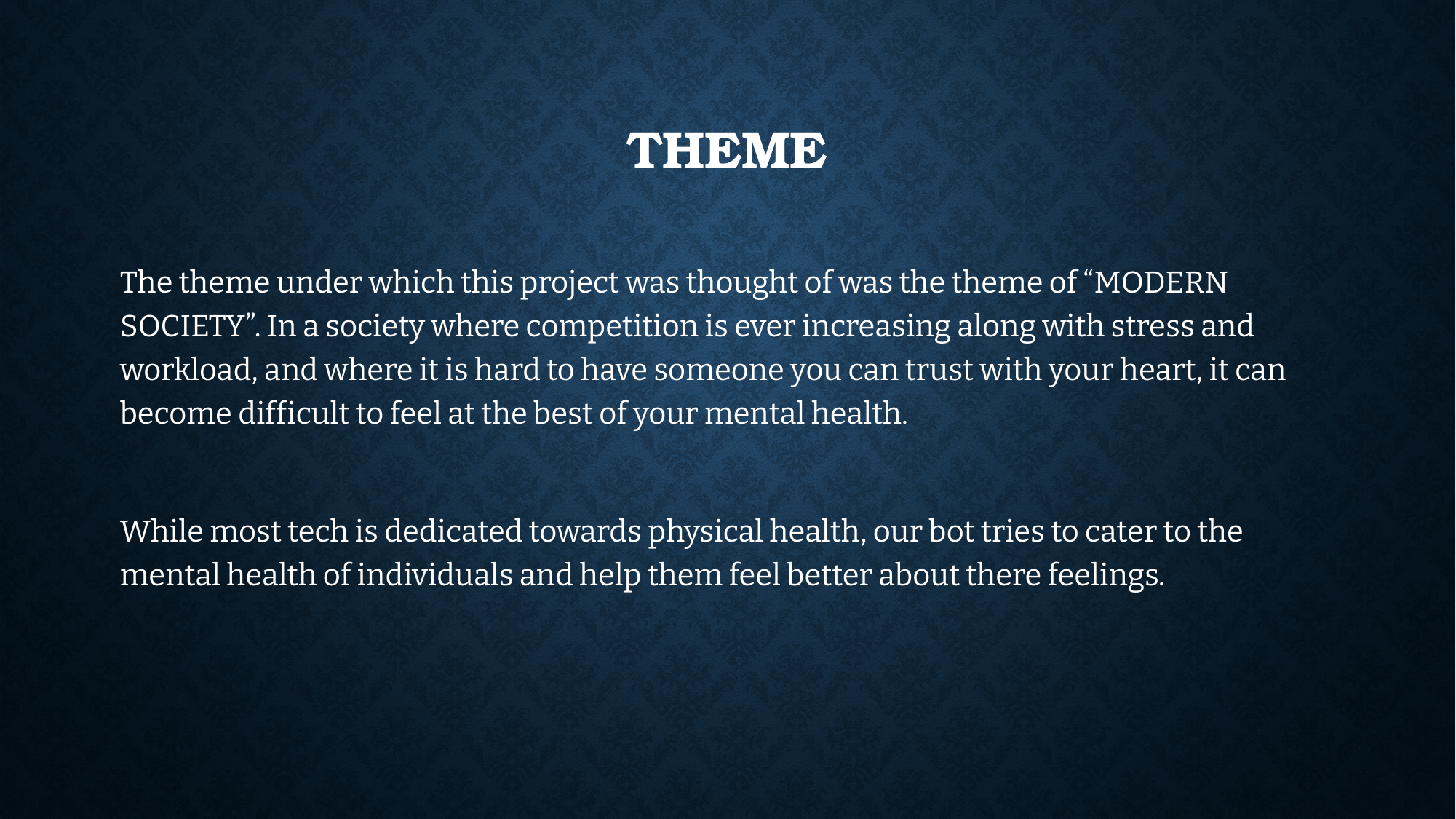

# THEME
The theme under which this project was thought of was the theme of “MODERN SOCIETY”. In a society where competition is ever increasing along with stress and workload, and where it is hard to have someone you can trust with your heart, it can become difficult to feel at the best of your mental health.

While most tech is dedicated towards physical health, our bot tries to cater to the mental health of individuals and help them feel better about there feelings.